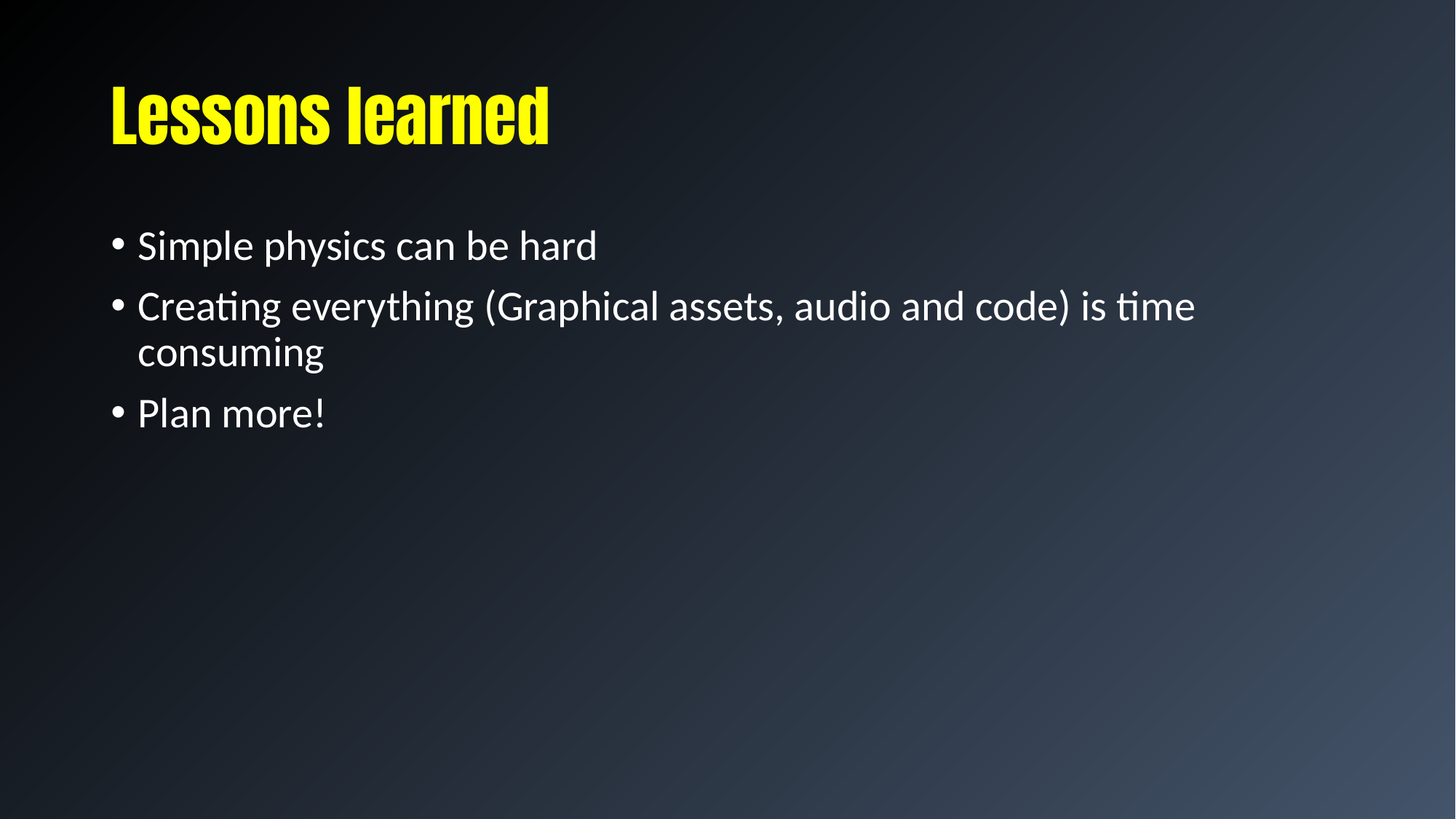

# Lessons learned
Simple physics can be hard
Creating everything (Graphical assets, audio and code) is time consuming
Plan more!